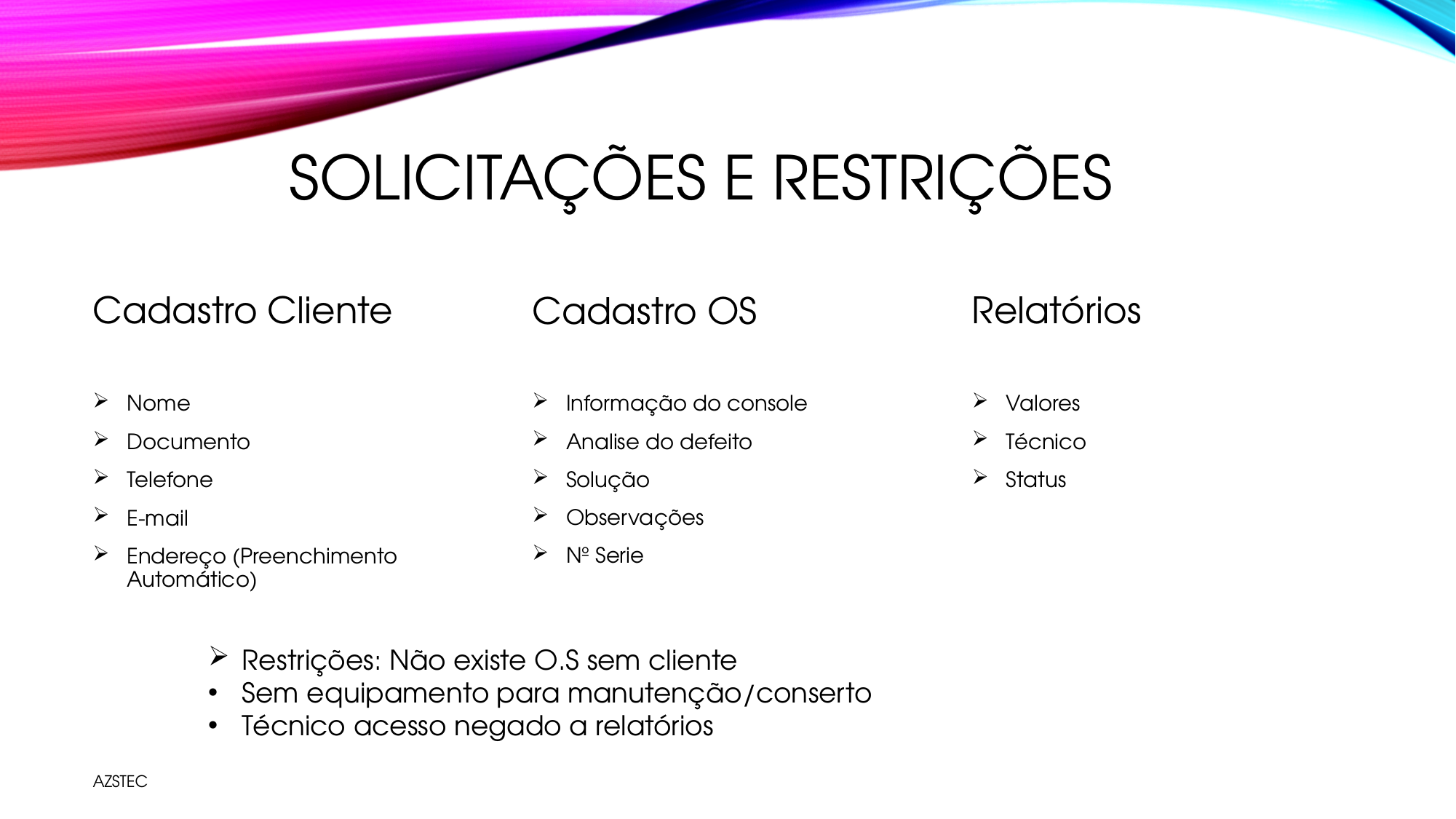

# Solicitações e Restrições
Relatórios
Cadastro OS
Cadastro Cliente

Informação do console
Analise do defeito
Solução
Observações
Nº Serie

Nome
Documento
Telefone
E-mail
Endereço (Preenchimento Automático)

Valores
Técnico
Status

Restrições: Não existe O.S sem cliente
Sem equipamento para manutenção/conserto
Técnico acesso negado a relatórios
AZSTEC